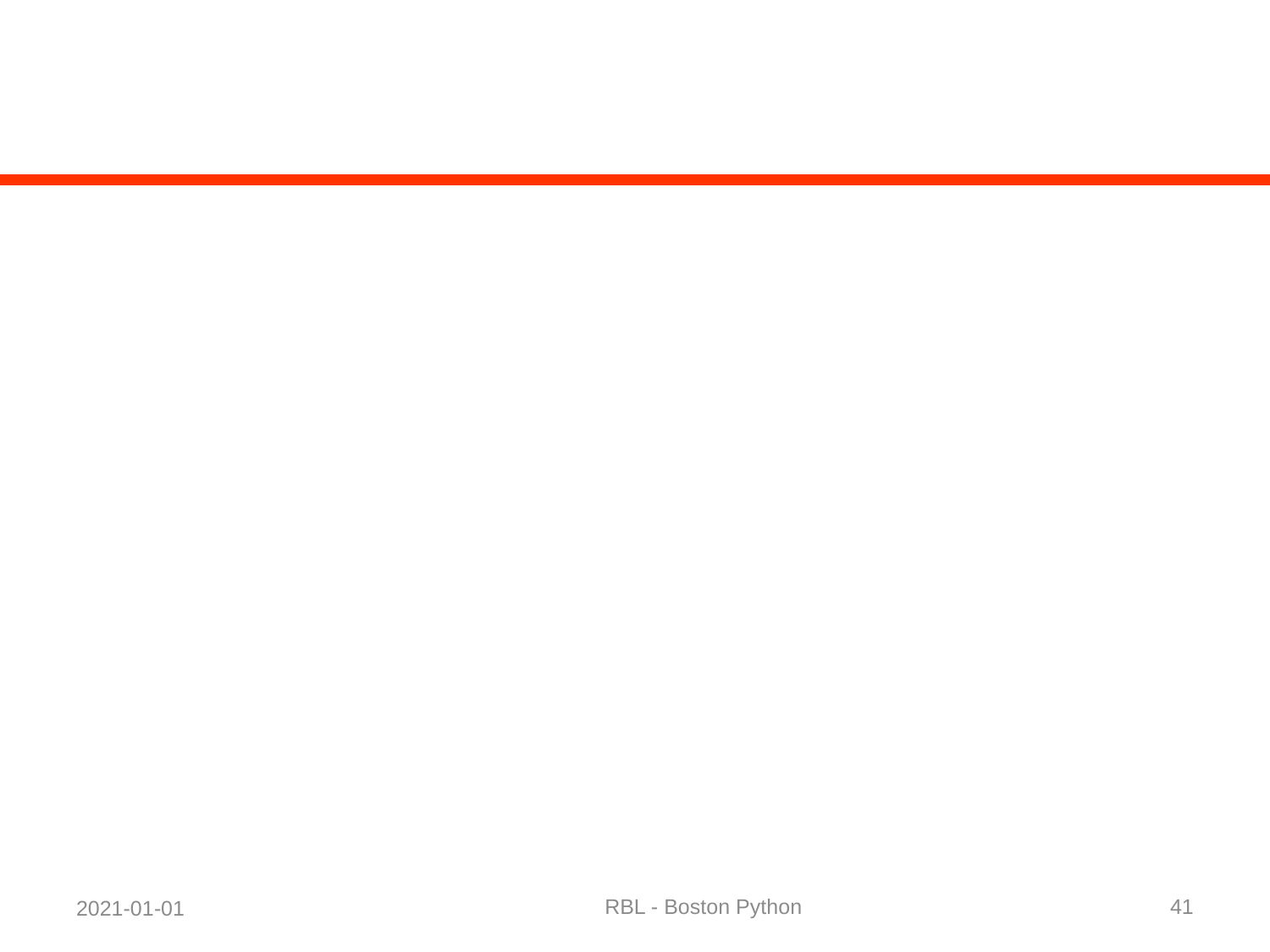

#

RBL - Boston Python
41
2021-01-01